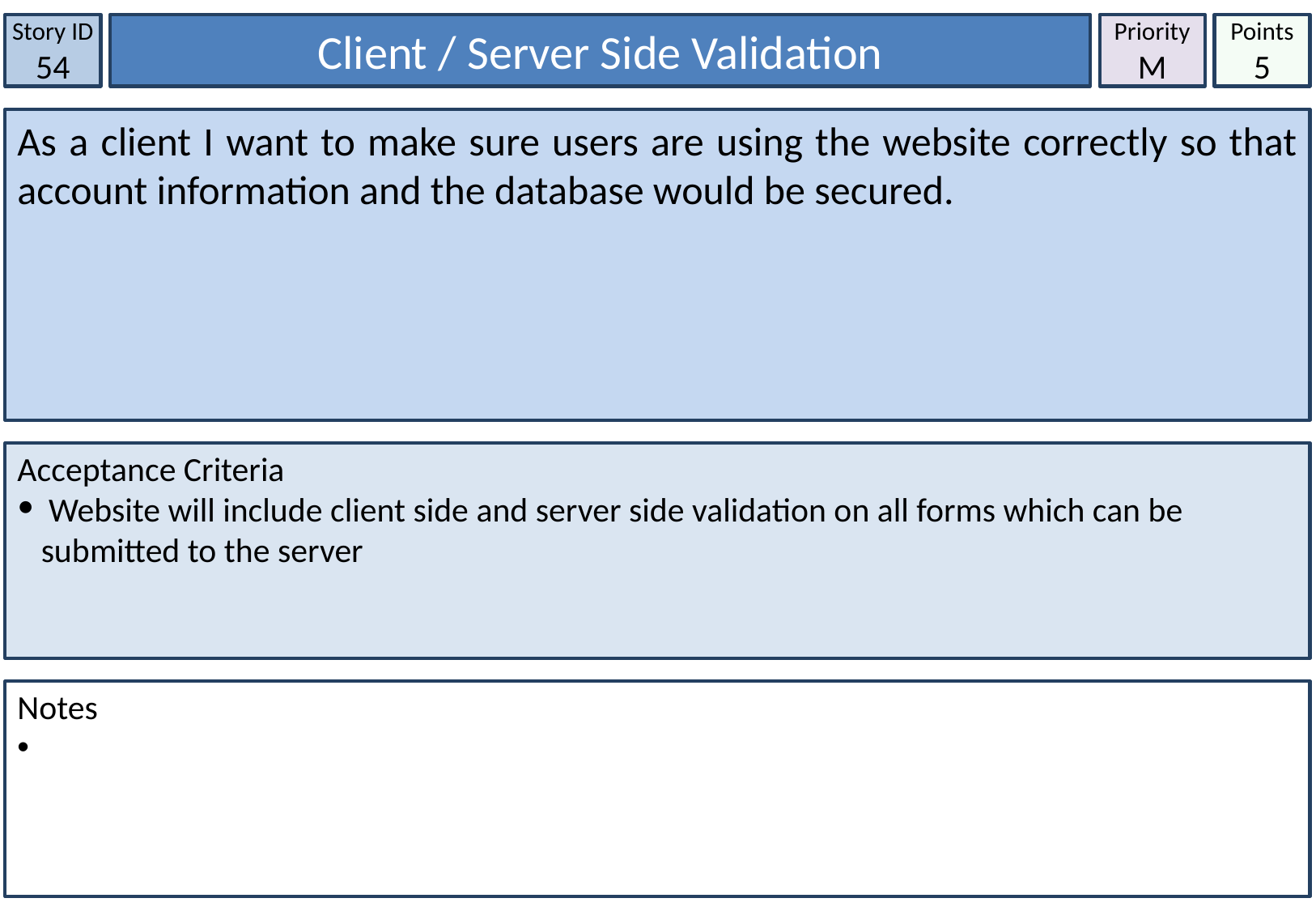

Story ID
54
Client / Server Side Validation
Priority
M
Points
5
As a client I want to make sure users are using the website correctly so that account information and the database would be secured.
Acceptance Criteria
 Website will include client side and server side validation on all forms which can be submitted to the server
Notes